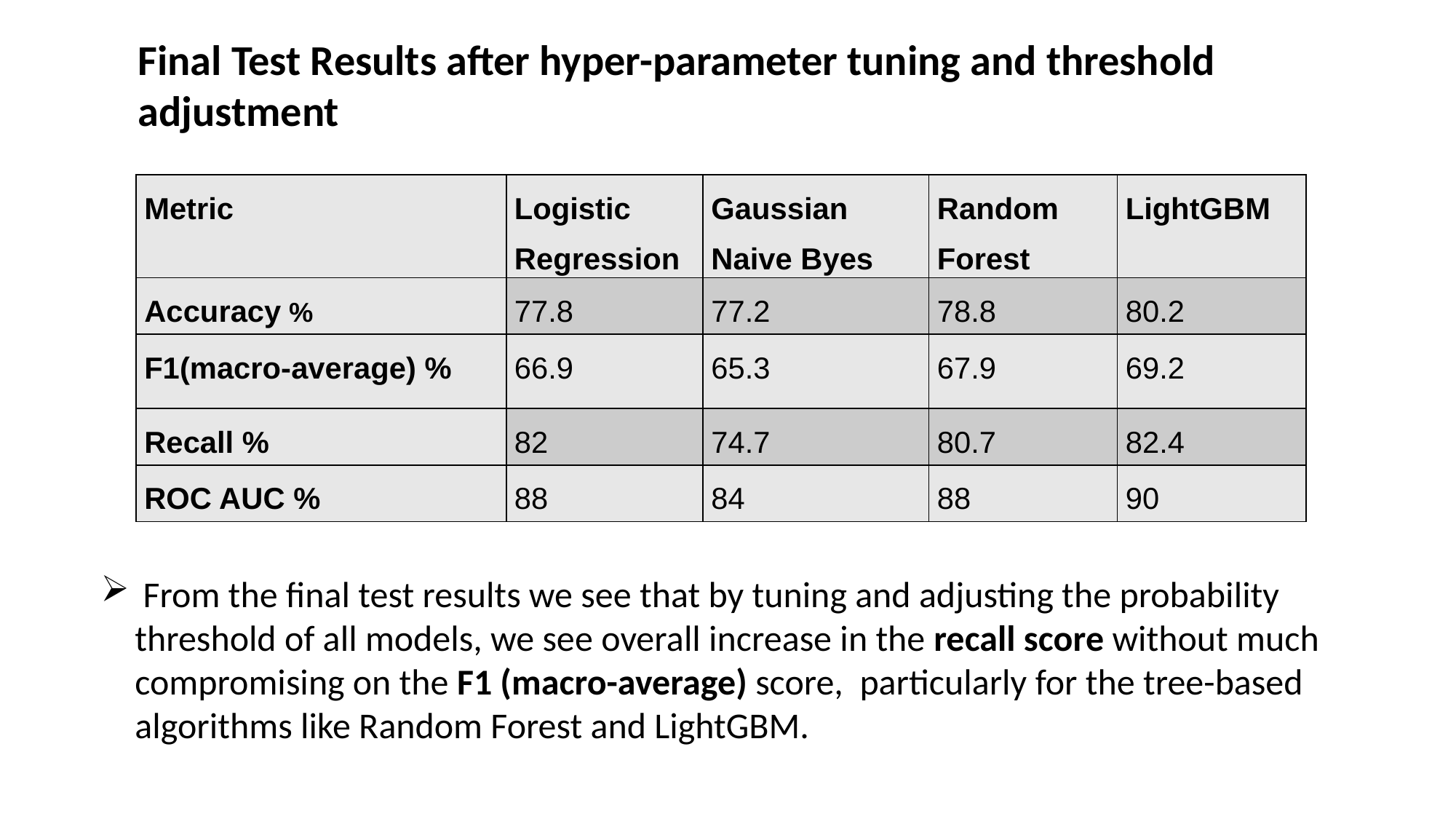

Final Test Results after hyper-parameter tuning and threshold adjustment

| Metric | Logistic Regression | Gaussian Naive Byes | Random Forest | LightGBM |
| --- | --- | --- | --- | --- |
| Accuracy % | 77.8 | 77.2 | 78.8 | 80.2 |
| F1(macro-average) % | 66.9 | 65.3 | 67.9 | 69.2 |
| Recall % | 82 | 74.7 | 80.7 | 82.4 |
| ROC AUC % | 88 | 84 | 88 | 90 |
 From the final test results we see that by tuning and adjusting the probability threshold of all models, we see overall increase in the recall score without much compromising on the F1 (macro-average) score,  particularly for the tree-based algorithms like Random Forest and LightGBM.